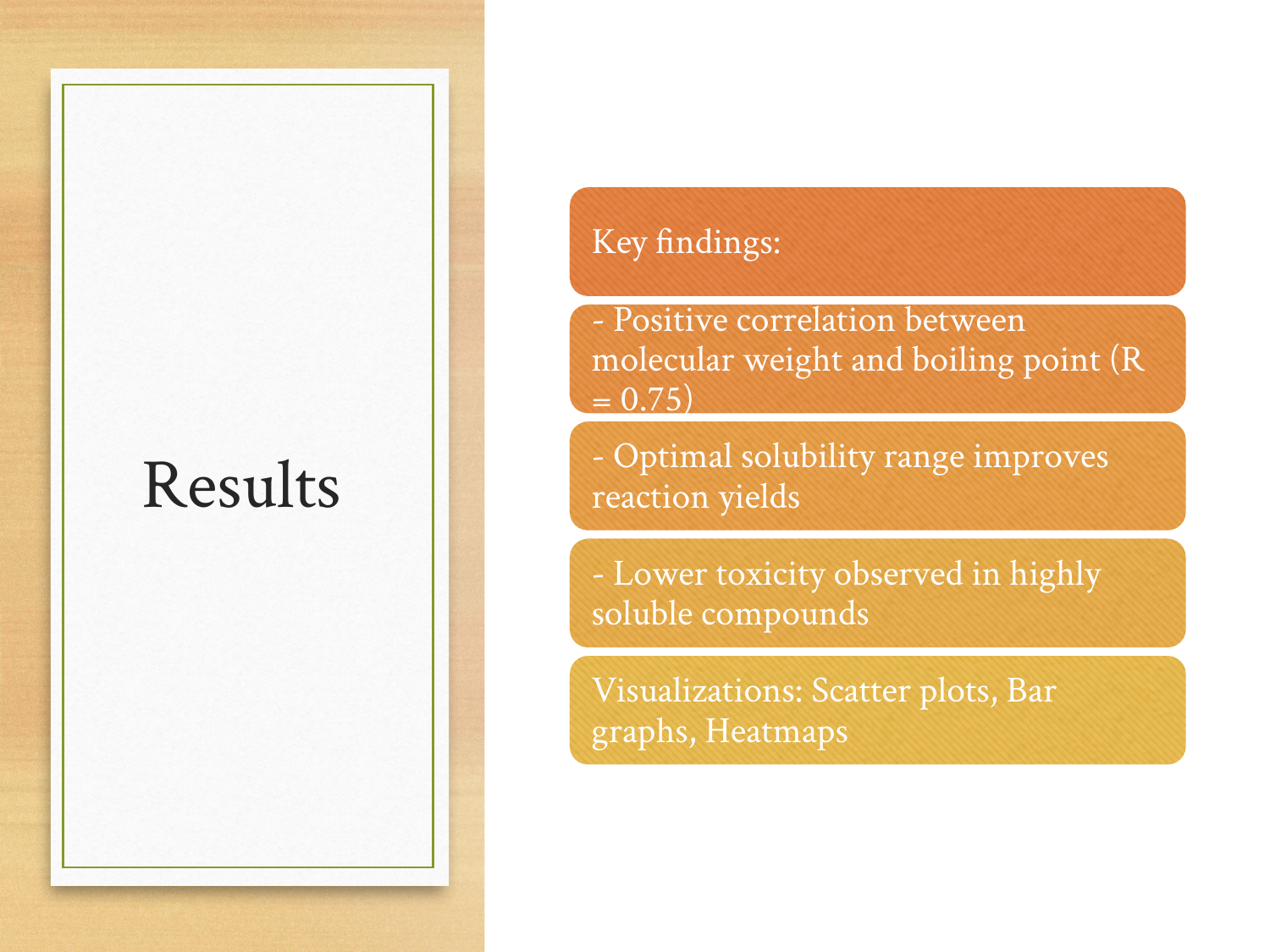

Key findings:
- Positive correlation between molecular weight and boiling point (R = 0.75)
- Optimal solubility range improves reaction yields
- Lower toxicity observed in highly soluble compounds
Visualizations: Scatter plots, Bar graphs, Heatmaps
# Results